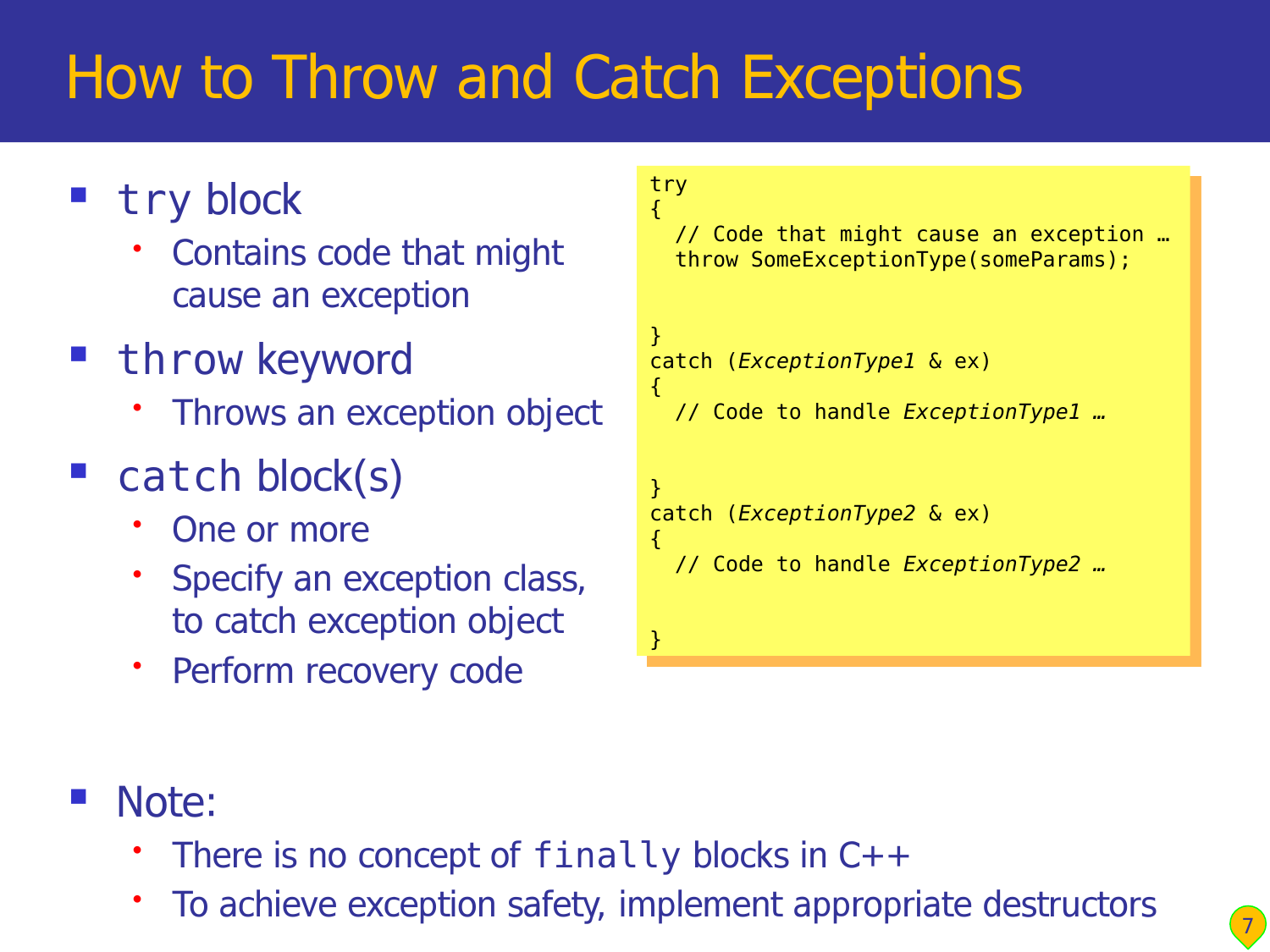

# How to Throw and Catch Exceptions
try
{
  // Code that might cause an exception …
  throw SomeExceptionType(someParams);

}
catch (ExceptionType1 & ex)
{
  // Code to handle ExceptionType1 …

}
catch (ExceptionType2 & ex)
{
  // Code to handle ExceptionType2 …

}
try block
Contains code that might
cause an exception
throw keyword
Throws an exception object
catch block(s)
One or more
Specify an exception class,
to catch exception object
Perform recovery code

Note:
There is no concept of finally blocks in C++
To achieve exception safety, implement appropriate destructors
7